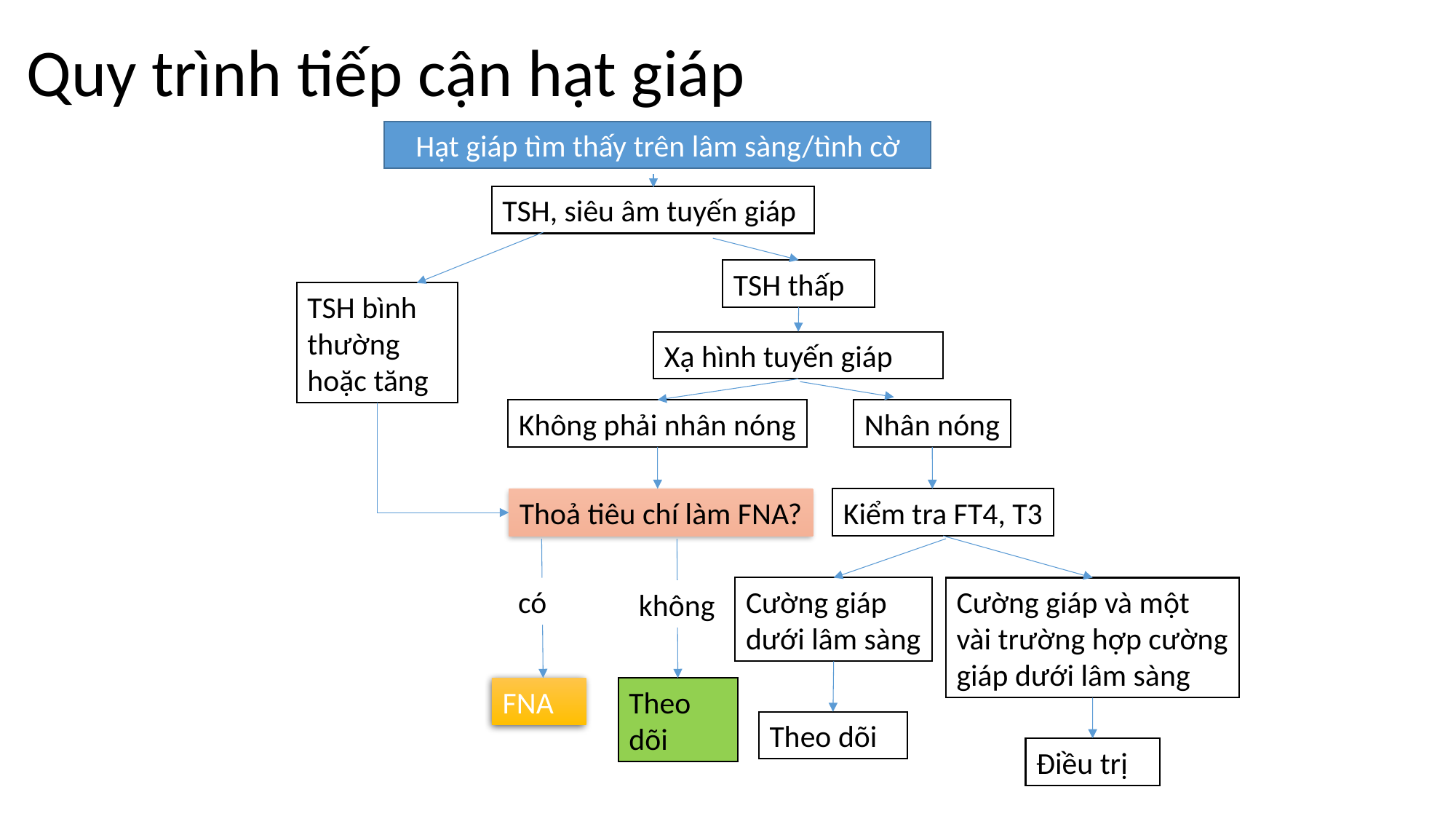

# Quy trình tiếp cận hạt giáp
   Hạt giáp tìm thấy trên lâm sàng/tình cờ
TSH, siêu âm tuyến giáp
TSH thấp
TSH bình thường hoặc tăng
Xạ hình tuyến giáp
Không phải nhân nóng
Nhân nóng
Kiểm tra FT4, T3
Thoả tiêu chí làm FNA?
có
Cường giáp và một vài trường hợp cường giáp dưới lâm sàng
Cường giáp dưới lâm sàng
không
FNA
Theo dõi
Theo dõi
Điều trị